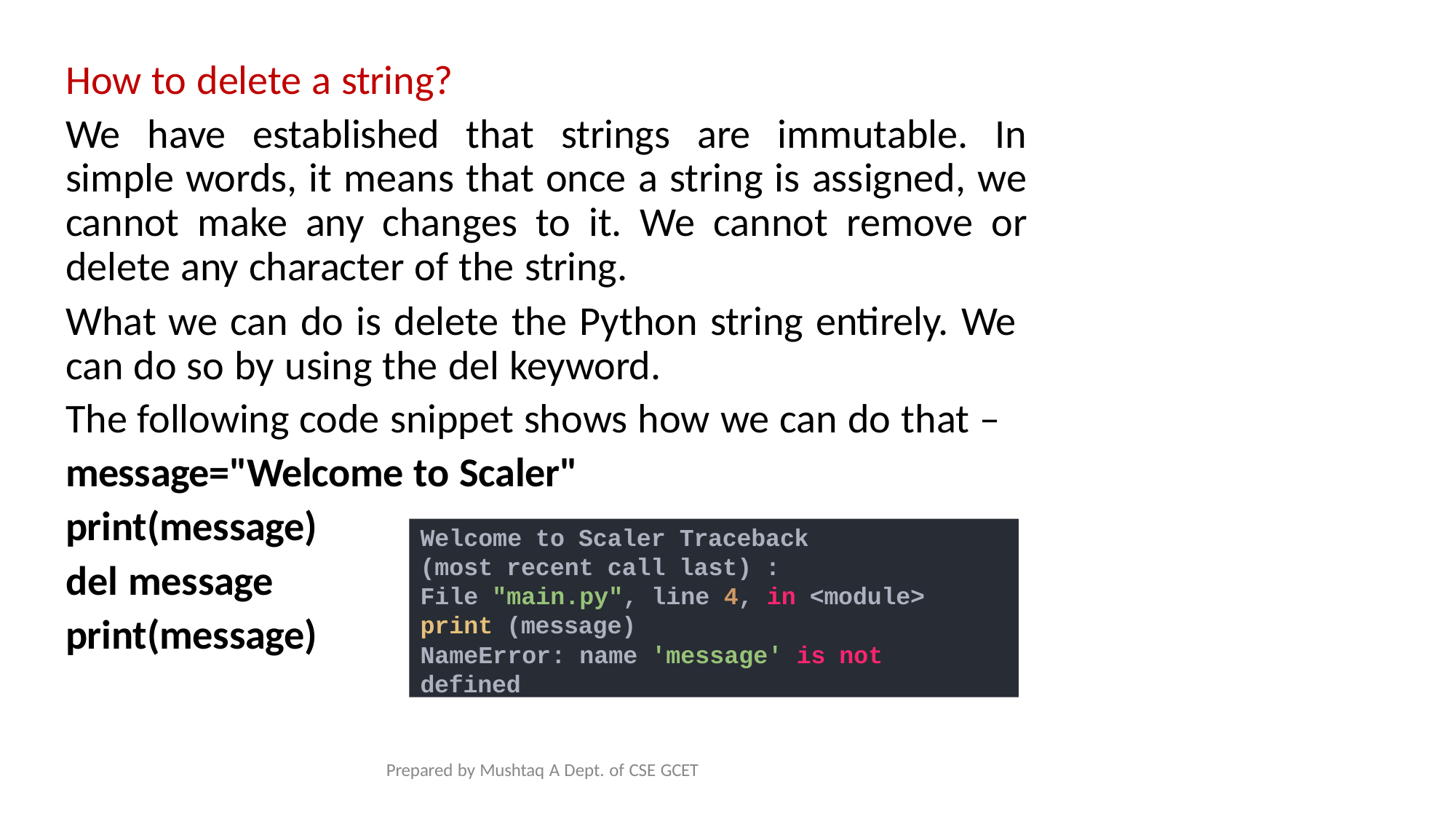

# How to delete a string?
We have established that strings are immutable. In simple words, it means that once a string is assigned, we cannot make any changes to it. We cannot remove or delete any character of the string.
What we can do is delete the Python string entirely. We can do so by using the del keyword.
The following code snippet shows how we can do that –
message="Welcome to Scaler"
print(message) del message print(message)
Welcome  to  Scaler  Traceback
(most recent  call  last)  :
File  "main.py",  line  4,  in  <module> print  (message)
NameError:  name  'message'  is  not  defined
Prepared by Mushtaq A Dept. of CSE GCET